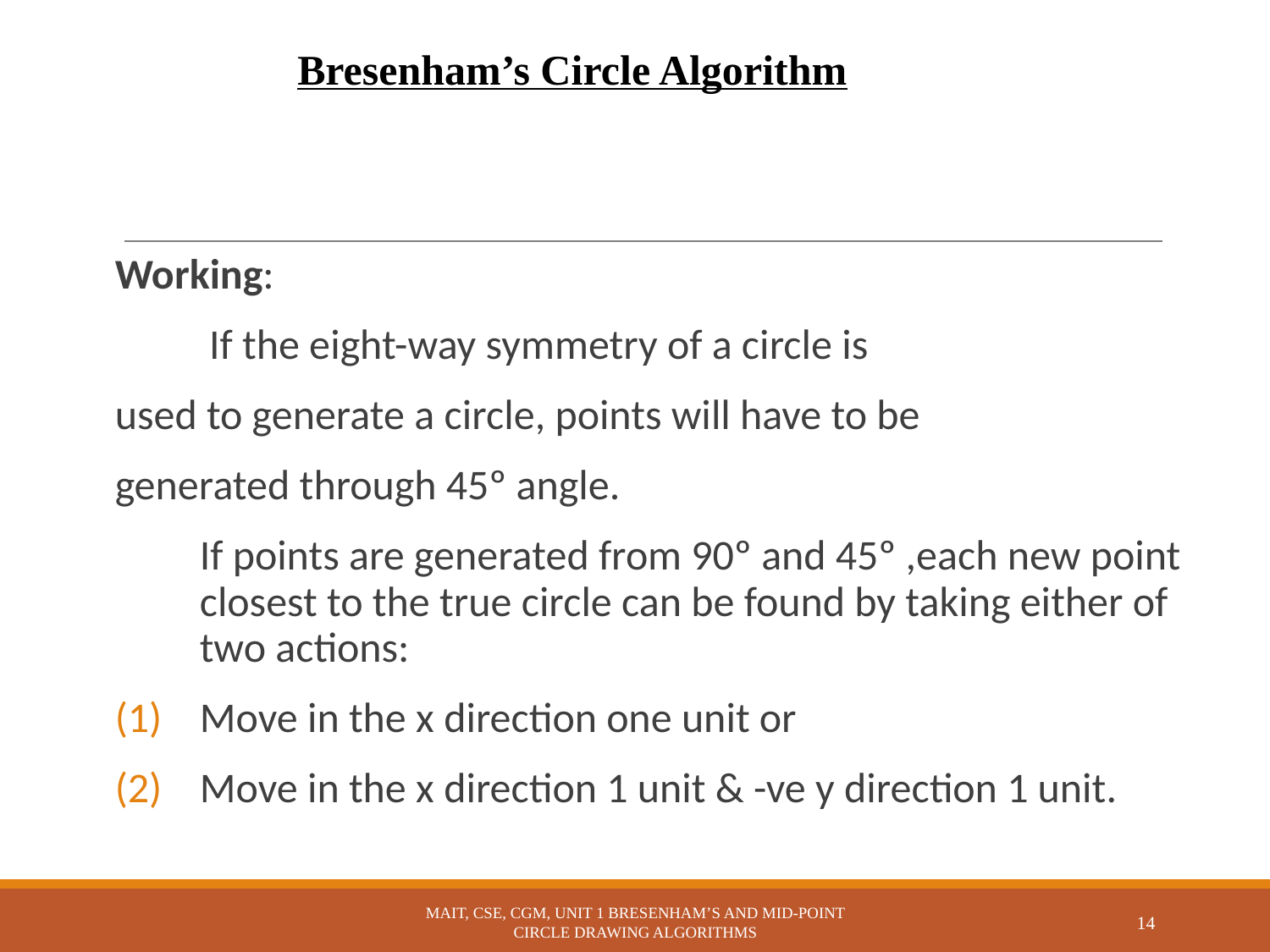

Bresenham’s Circle Algorithm
Working:
 If the eight-way symmetry of a circle is
used to generate a circle, points will have to be
generated through 45º angle.
If points are generated from 90º and 45º ,each new point closest to the true circle can be found by taking either of two actions:
Move in the x direction one unit or
Move in the x direction 1 unit & -ve y direction 1 unit.

MAIT, CSE, CGM, UNIT 1 BRESENHAM’S AND MID-POINT CIRCLE DRAWING ALGORITHMS
14